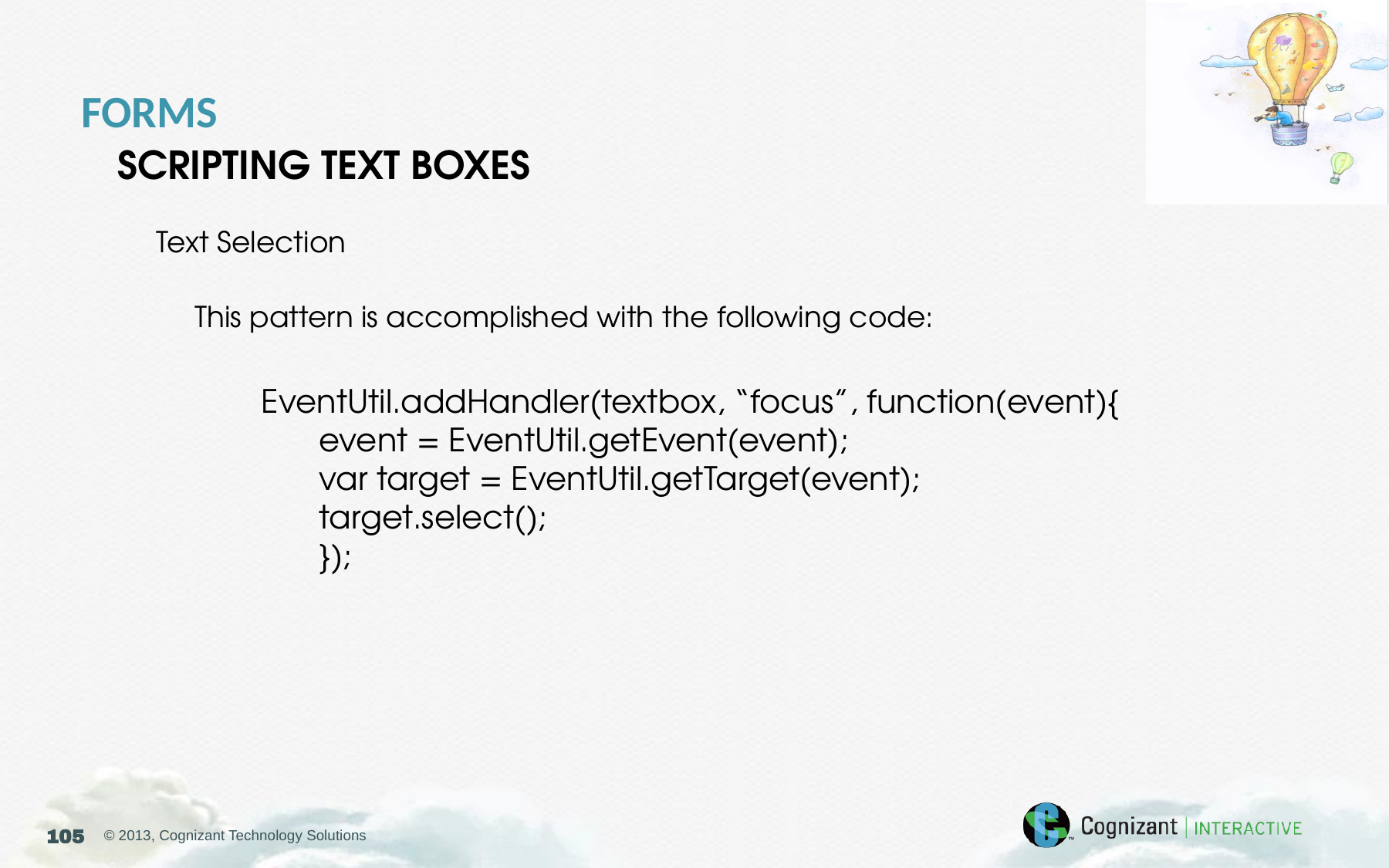

FORMS
SCRIPTING TEXT BOXES
Text Selection
This pattern is accomplished with the following code:
EventUtil.addHandler(textbox, “focus”, function(event){
event = EventUtil.getEvent(event);
var target = EventUtil.getTarget(event);
target.select();
});